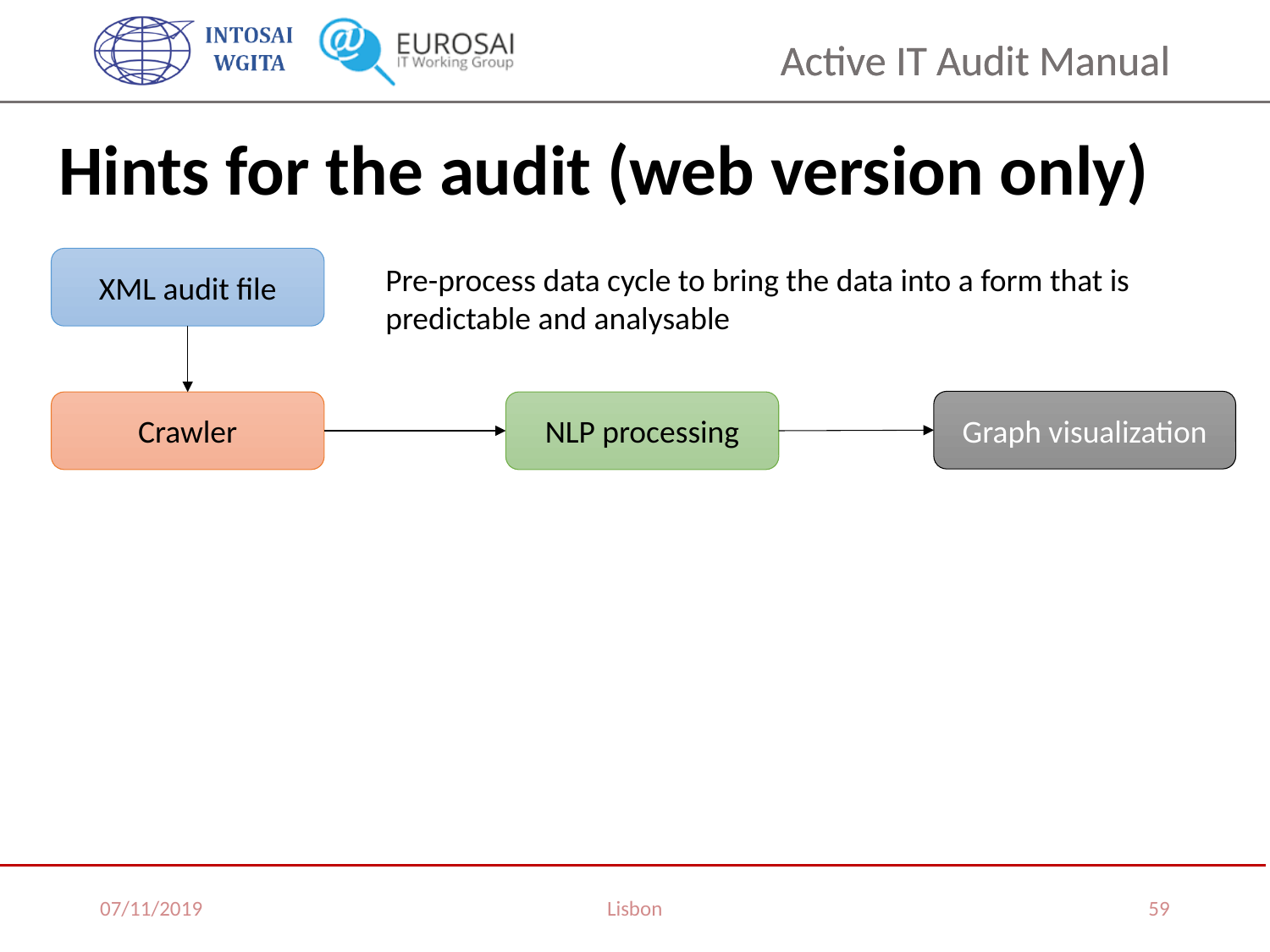

Hints for the audit (web version only)
XML audit file
Pre-process data cycle to bring the data into a form that is predictable and analysable
Graph visualization
Crawler
NLP processing
07/11/2019
Lisbon
59